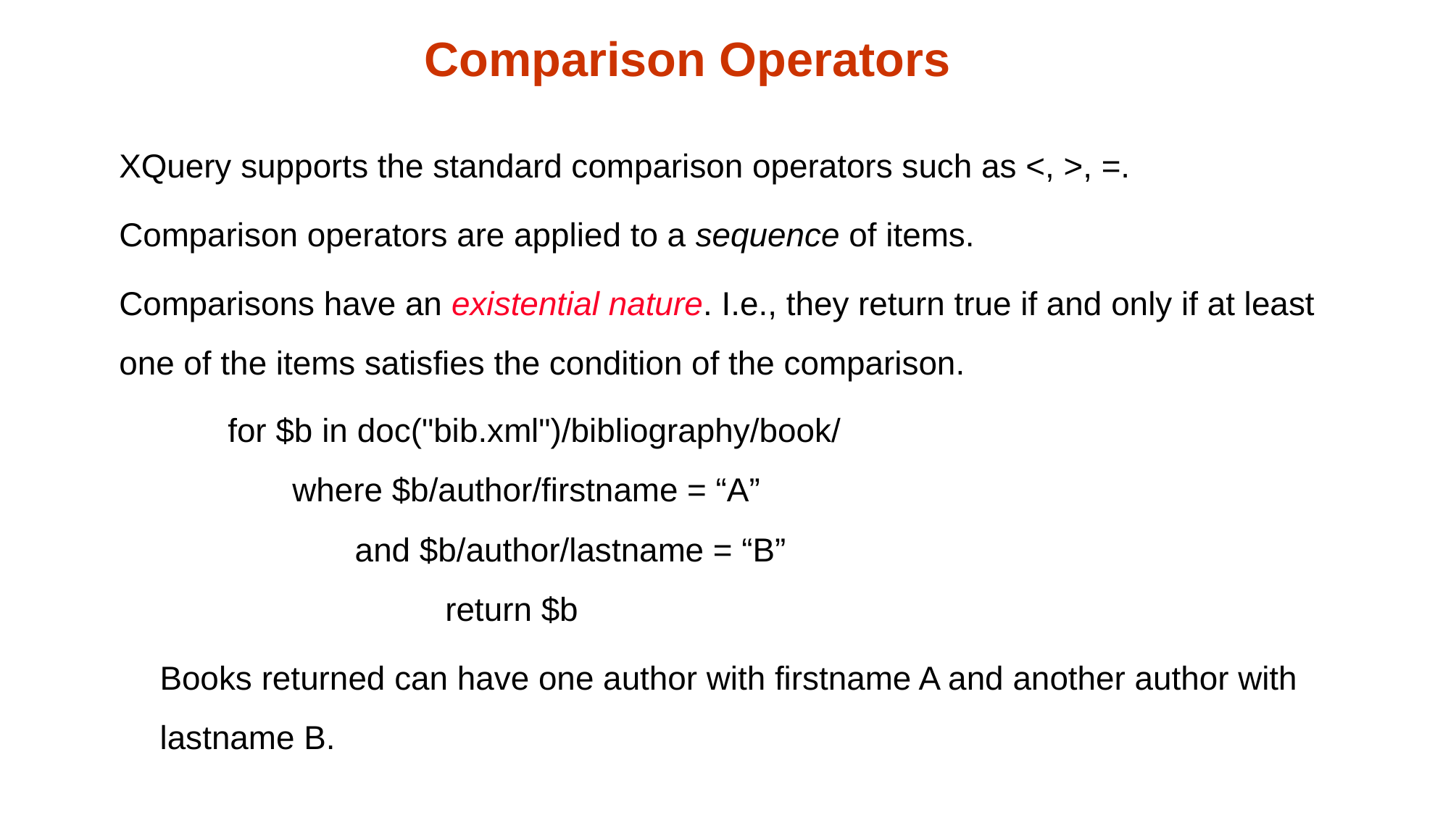

Comparison Operators
XQuery supports the standard comparison operators such as <, >, =.
Comparison operators are applied to a sequence of items.
Comparisons have an existential nature. I.e., they return true if and only if at least one of the items satisfies the condition of the comparison.
	for $b in doc("bib.xml")/bibliography/book/
	       where $b/author/firstname = “A”
		  and $b/author/lastname = “B”
			return $b
	Books returned can have one author with firstname A and another author with lastname B.